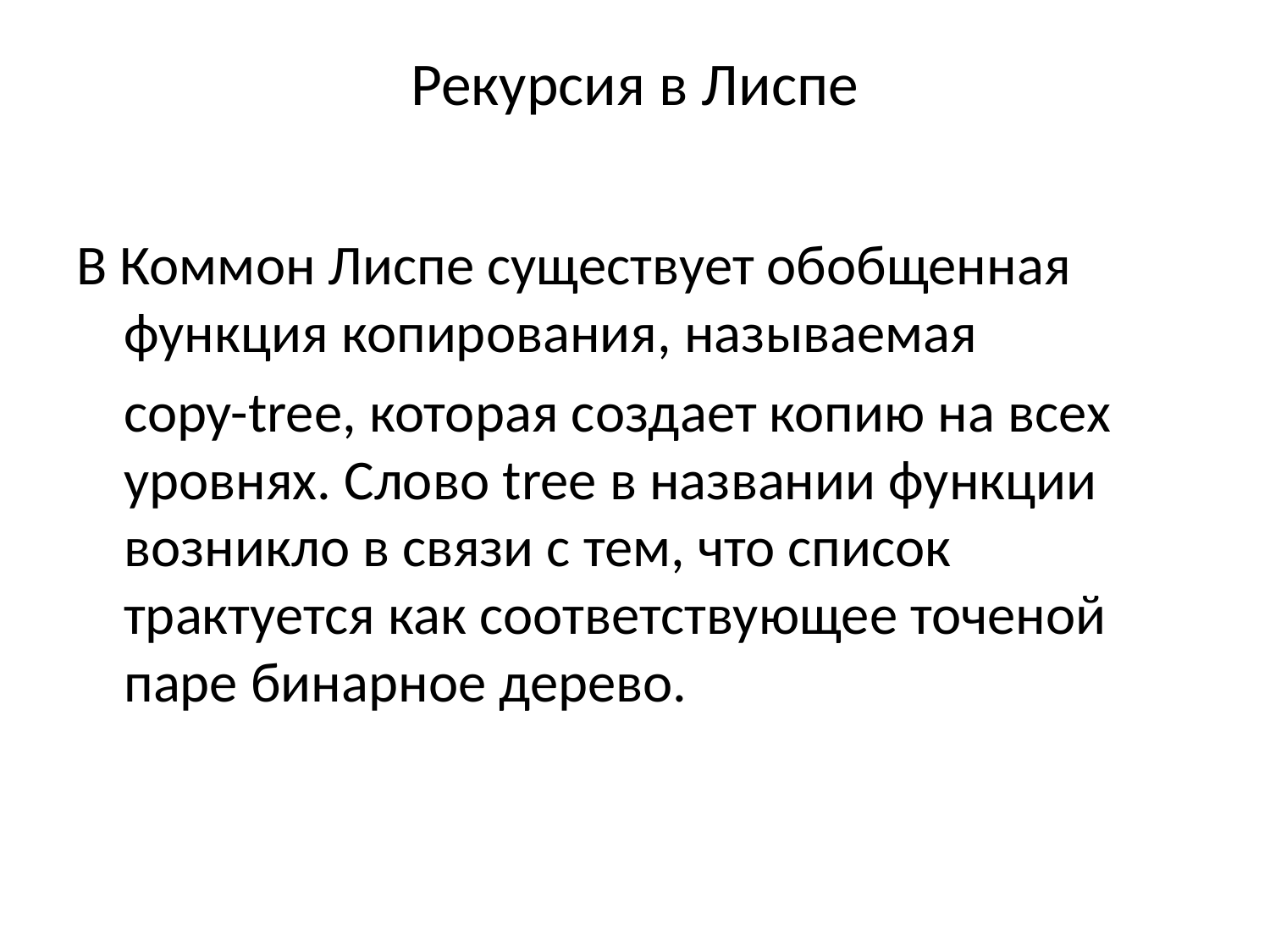

# Рекурсия в Лиспе
В Коммон Лиспе существует обобщенная функция копирования, называемая
	copy-tree, которая создает копию на всех уровнях. Слово tree в названии функции возникло в связи с тем, что список трактуется как соответствующее точеной паре бинарное дерево.